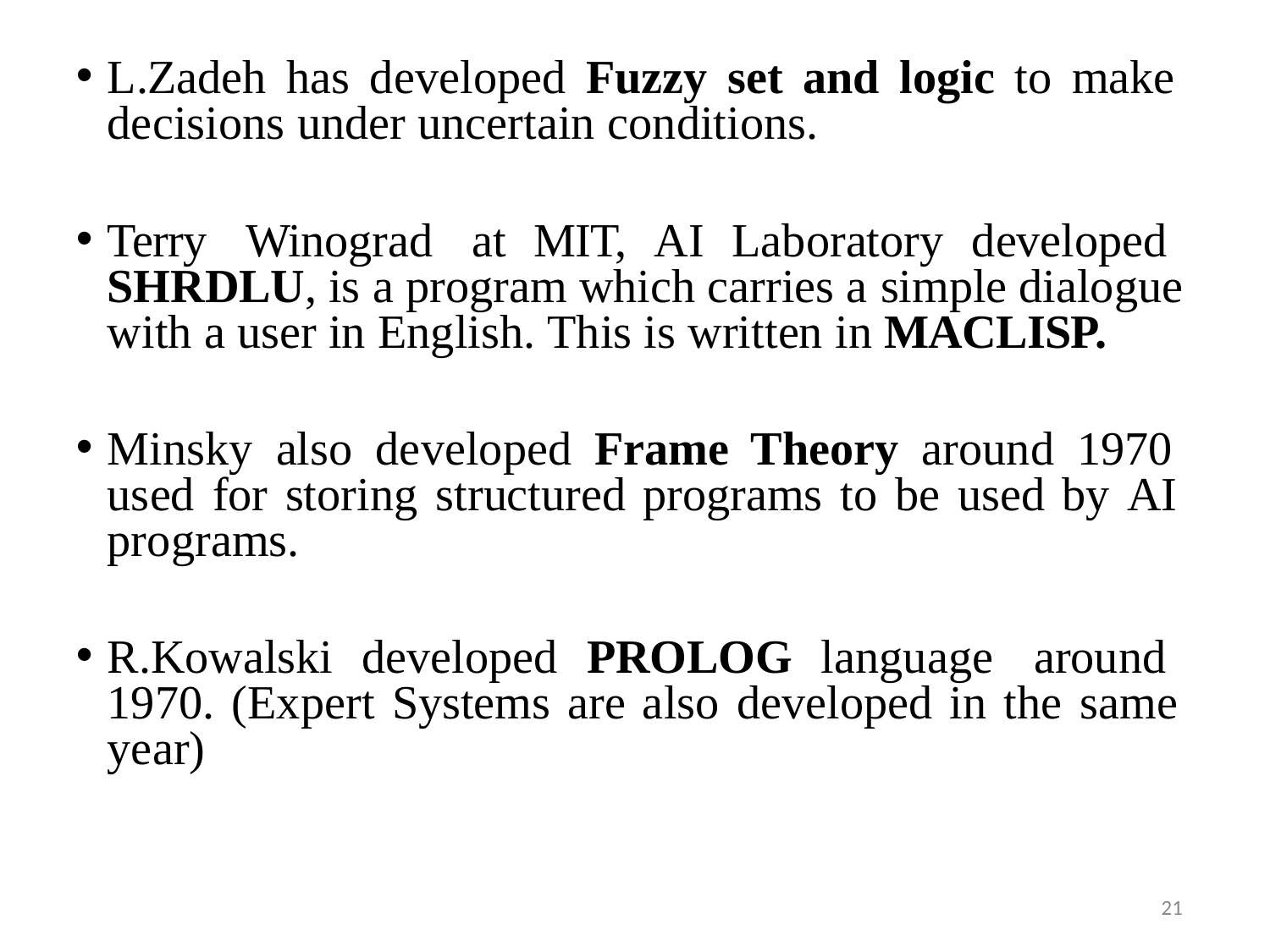

L.Zadeh has developed Fuzzy set and logic to make  decisions under uncertain conditions.

Terry Winograd at MIT, AI Laboratory developed  SHRDLU, is a program which carries a simple dialogue  with a user in English. This is written in MACLISP.

Minsky also developed Frame Theory around 1970  used for storing structured programs to be used by AI  programs.

R.Kowalski developed PROLOG language around  1970. (Expert Systems are also developed in the same  year)
21